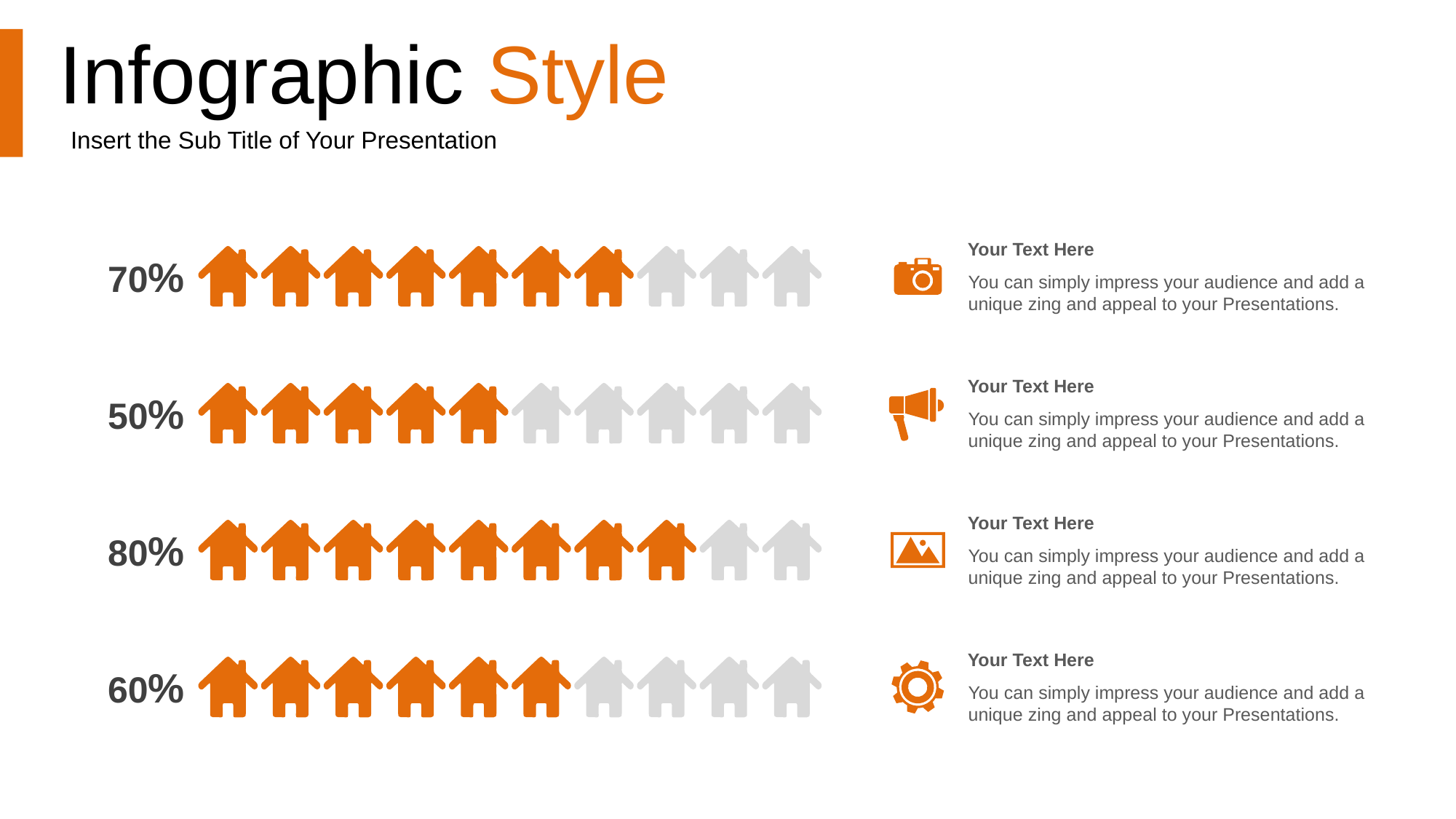

Infographic Style
Insert the Sub Title of Your Presentation
Your Text Here
You can simply impress your audience and add a unique zing and appeal to your Presentations.

70%

Your Text Here
You can simply impress your audience and add a unique zing and appeal to your Presentations.

50%

Your Text Here
You can simply impress your audience and add a unique zing and appeal to your Presentations.

80%

Your Text Here
You can simply impress your audience and add a unique zing and appeal to your Presentations.

60%